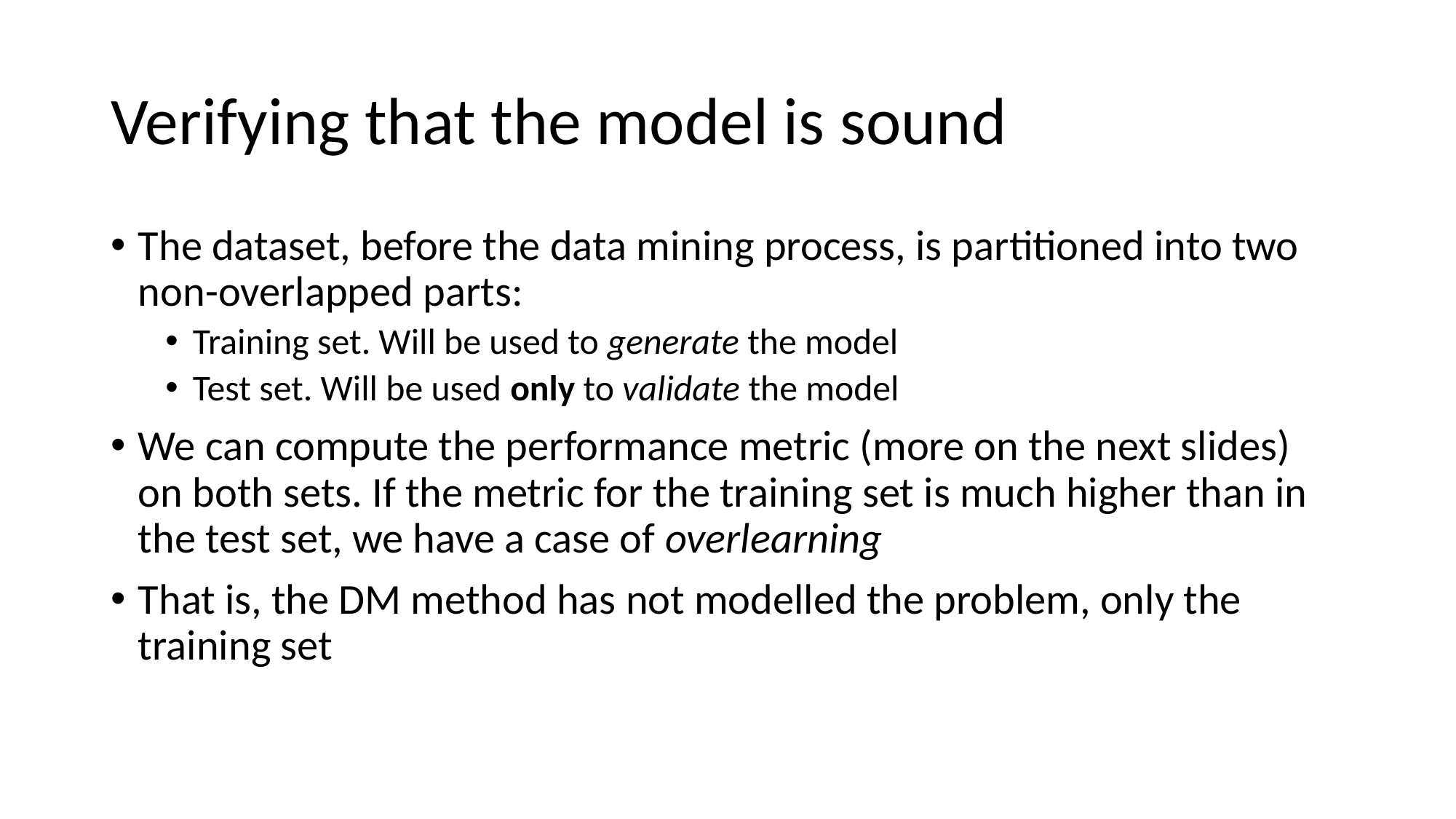

# Verifying that the model is sound
The dataset, before the data mining process, is partitioned into two non-overlapped parts:
Training set. Will be used to generate the model
Test set. Will be used only to validate the model
We can compute the performance metric (more on the next slides) on both sets. If the metric for the training set is much higher than in the test set, we have a case of overlearning
That is, the DM method has not modelled the problem, only the training set